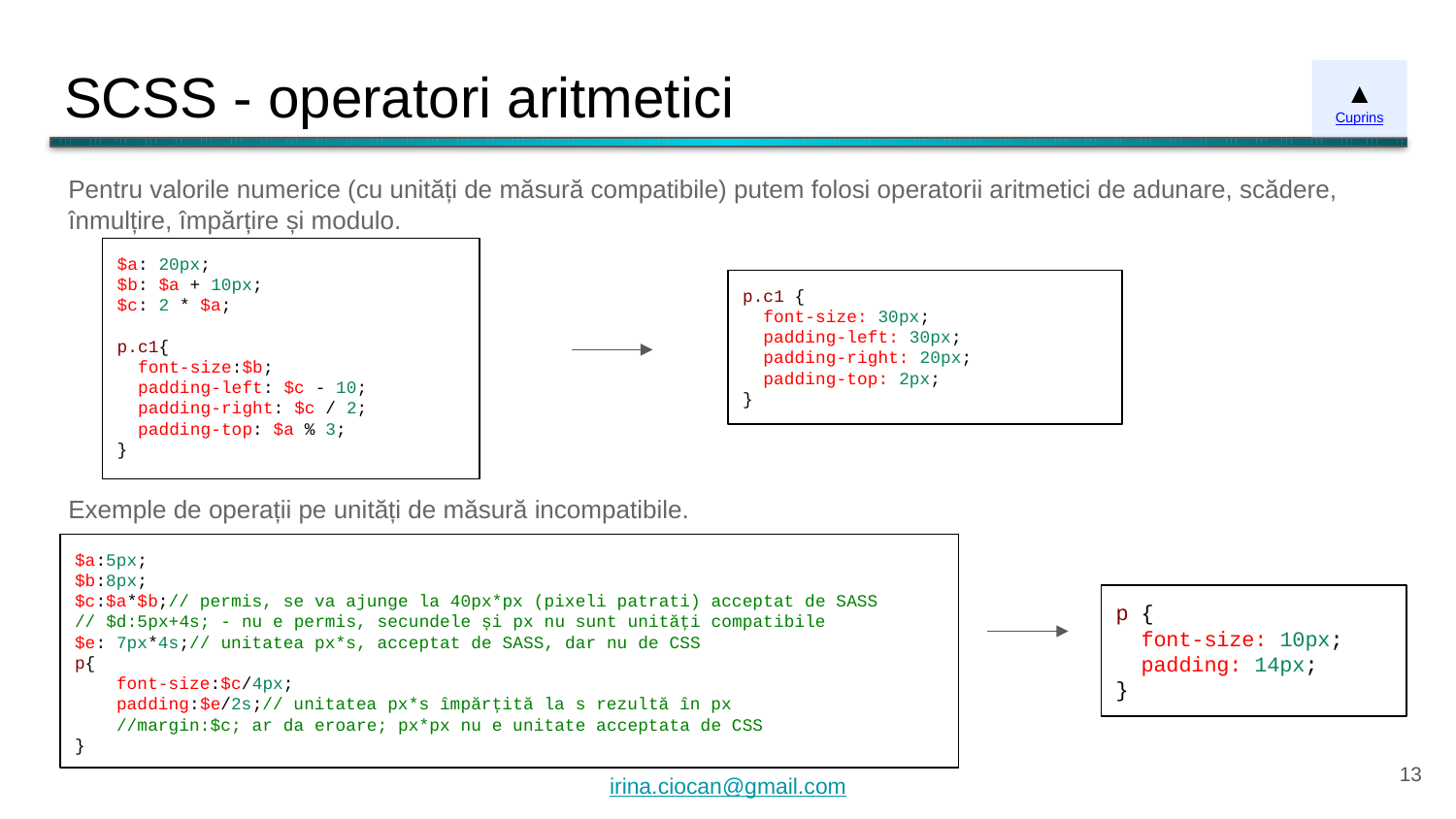

# SCSS - operatori aritmetici
▲
Cuprins

Pentru valorile numerice (cu unități de măsură compatibile) putem folosi operatorii aritmetici de adunare, scădere, înmulțire, împărțire și modulo.
$a: 20px;
$b: $a + 10px;
$c: 2 * $a;

p.c1{
  font-size:$b;
  padding-left: $c - 10;
  padding-right: $c / 2;
  padding-top: $a % 3;
}
p.c1 {
  font-size: 30px;
  padding-left: 30px;
  padding-right: 20px;
  padding-top: 2px;
}
Exemple de operații pe unități de măsură incompatibile.
$a:5px;
$b:8px;
$c:$a*$b;// permis, se va ajunge la 40px*px (pixeli patrati) acceptat de SASS
// $d:5px+4s; - nu e permis, secundele și px nu sunt unități compatibile
$e: 7px*4s;// unitatea px*s, acceptat de SASS, dar nu de CSS
p{
    font-size:$c/4px;
    padding:$e/2s;// unitatea px*s împărțită la s rezultă în px
    //margin:$c; ar da eroare; px*px nu e unitate acceptata de CSS
}

p {
  font-size: 10px;
  padding: 14px;
}
13
irina.ciocan@gmail.com